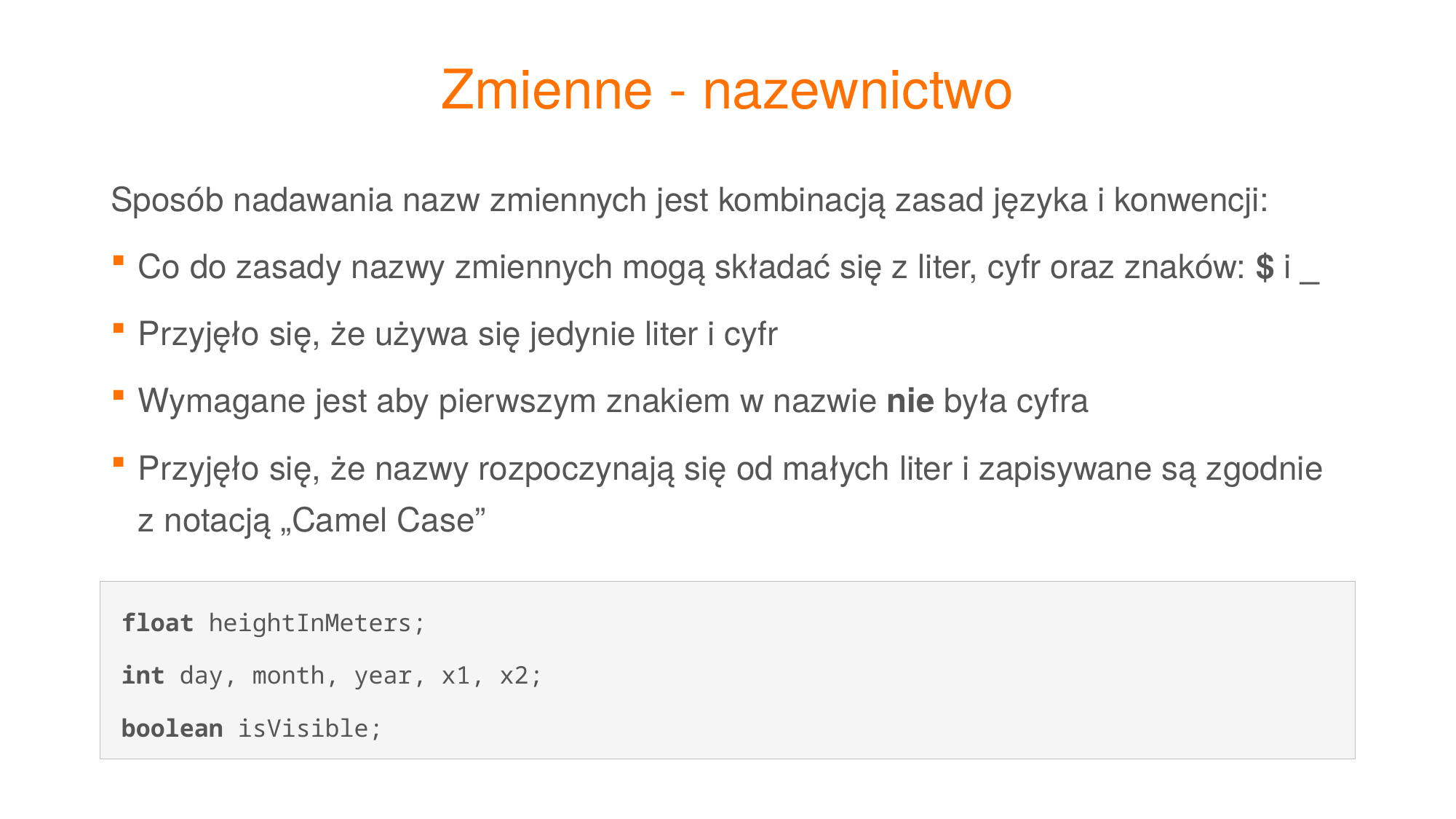

# Zmienne - nazewnictwo
Sposób nadawania nazw zmiennych jest kombinacją zasad języka i konwencji:
Co do zasady nazwy zmiennych mogą składać się z liter, cyfr oraz znaków: $ i _
Przyjęło się, że używa się jedynie liter i cyfr
Wymagane jest aby pierwszym znakiem w nazwie nie była cyfra
Przyjęło się, że nazwy rozpoczynają się od małych liter i zapisywane są zgodnie z notacją „Camel Case”
float heightInMeters;
int day, month, year, x1, x2;
boolean isVisible;